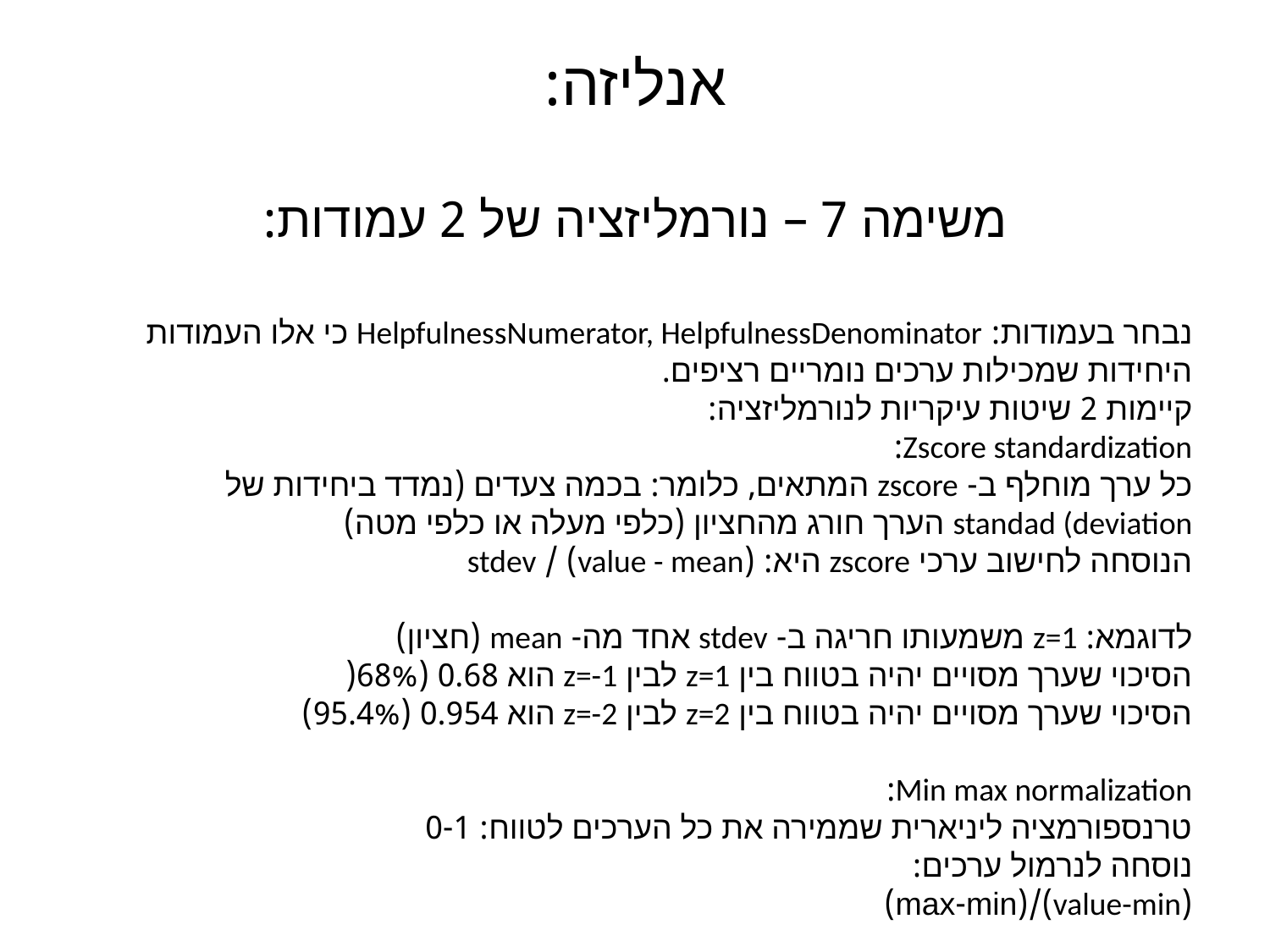

# אנליזה:
משימה 7 – נורמליזציה של 2 עמודות:
נבחר בעמודות: HelpfulnessNumerator, HelpfulnessDenominator כי אלו העמודות היחידות שמכילות ערכים נומריים רציפים.
קיימות 2 שיטות עיקריות לנורמליזציה:
Zscore standardization:
כל ערך מוחלף ב- zscore המתאים, כלומר: בכמה צעדים (נמדד ביחידות של standad (deviation הערך חורג מהחציון (כלפי מעלה או כלפי מטה)
הנוסחה לחישוב ערכי zscore היא: (value - mean) / stdev

לדוגמא: z=1 משמעותו חריגה ב- stdev אחד מה- mean (חציון)
הסיכוי שערך מסויים יהיה בטווח בין z=1 לבין z=-1 הוא 0.68 (68%(
הסיכוי שערך מסויים יהיה בטווח בין z=2 לבין z=-2 הוא 0.954 (95.4%)

Min max normalization:
טרנספורמציה ליניארית שממירה את כל הערכים לטווח: 0-1
נוסחה לנרמול ערכים:
(value-min)/(max-min)